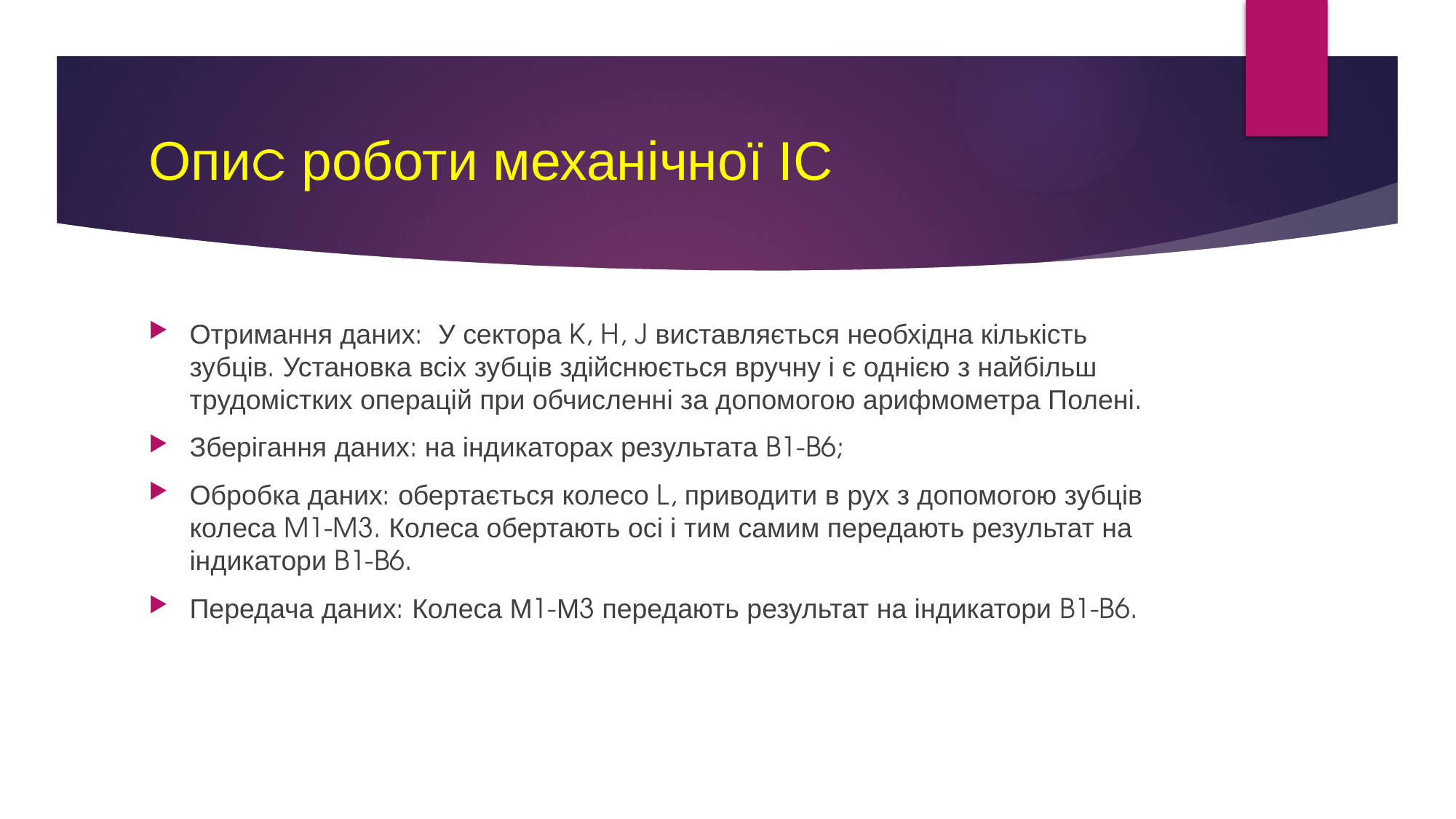

# Опиc роботи механічної ІС
Отримання даних:  У сектора K, H, J виставляється необхідна кількість зубців. Установка всіх зубців здійснюється вручну і є однією з найбільш трудомістких операцій при обчисленні за допомогою арифмометра Полені.
Зберігання даних: на індикаторах результата B1-B6;
Обробка даних: обертається колесо L, приводити в рух з допомогою зубців колеса M1-M3. Колеса обертають осі і тим самим передають результат на індикатори B1-B6.
Передача даних: Колеса М1-М3 передають результат на індикатори B1-B6.